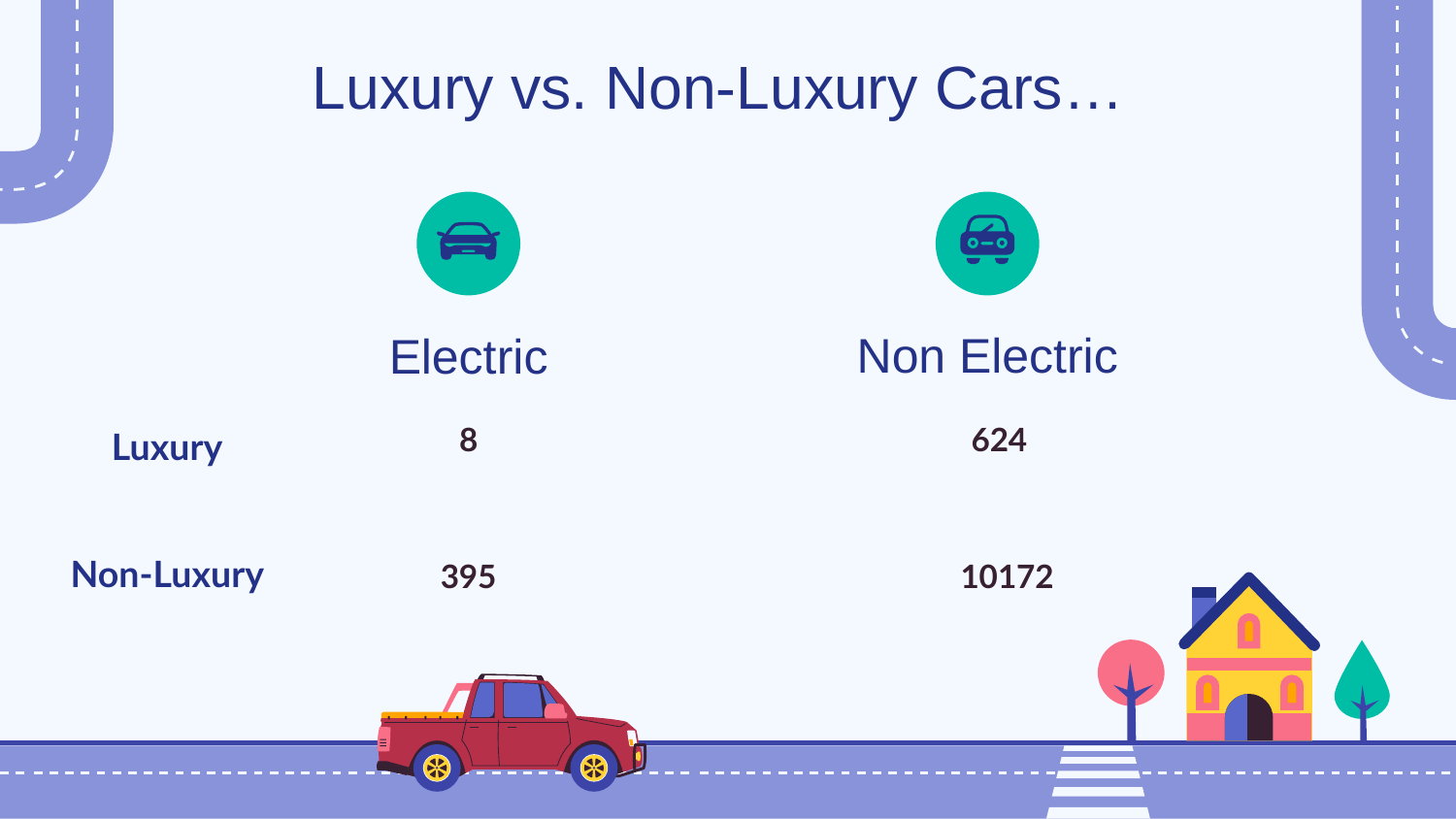

# Luxury vs. Non-Luxury Cars…

Non Electric
Electric
8
624
Luxury
Non-Luxury
10172
395